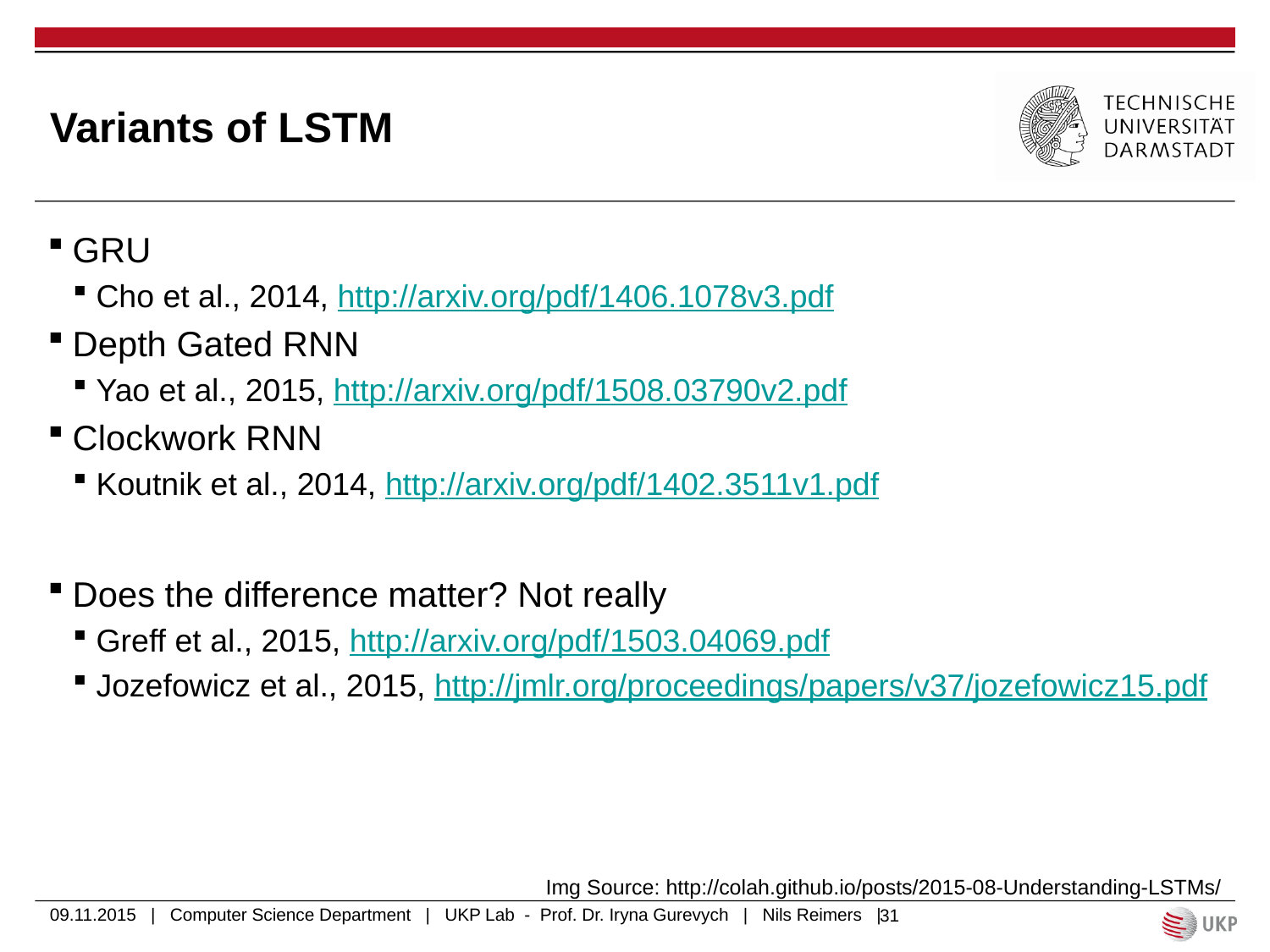

# Variants of LSTM
GRU
Cho et al., 2014, http://arxiv.org/pdf/1406.1078v3.pdf
Depth Gated RNN
Yao et al., 2015, http://arxiv.org/pdf/1508.03790v2.pdf
Clockwork RNN
Koutnik et al., 2014, http://arxiv.org/pdf/1402.3511v1.pdf

Does the difference matter? Not really
Greff et al., 2015, http://arxiv.org/pdf/1503.04069.pdf
Jozefowicz et al., 2015, http://jmlr.org/proceedings/papers/v37/jozefowicz15.pdf

Img Source: http://colah.github.io/posts/2015-08-Understanding-LSTMs/
09.11.2015   |   Computer Science Department   |   UKP Lab  -  Prof. Dr. Iryna Gurevych   |   Nils Reimers   |